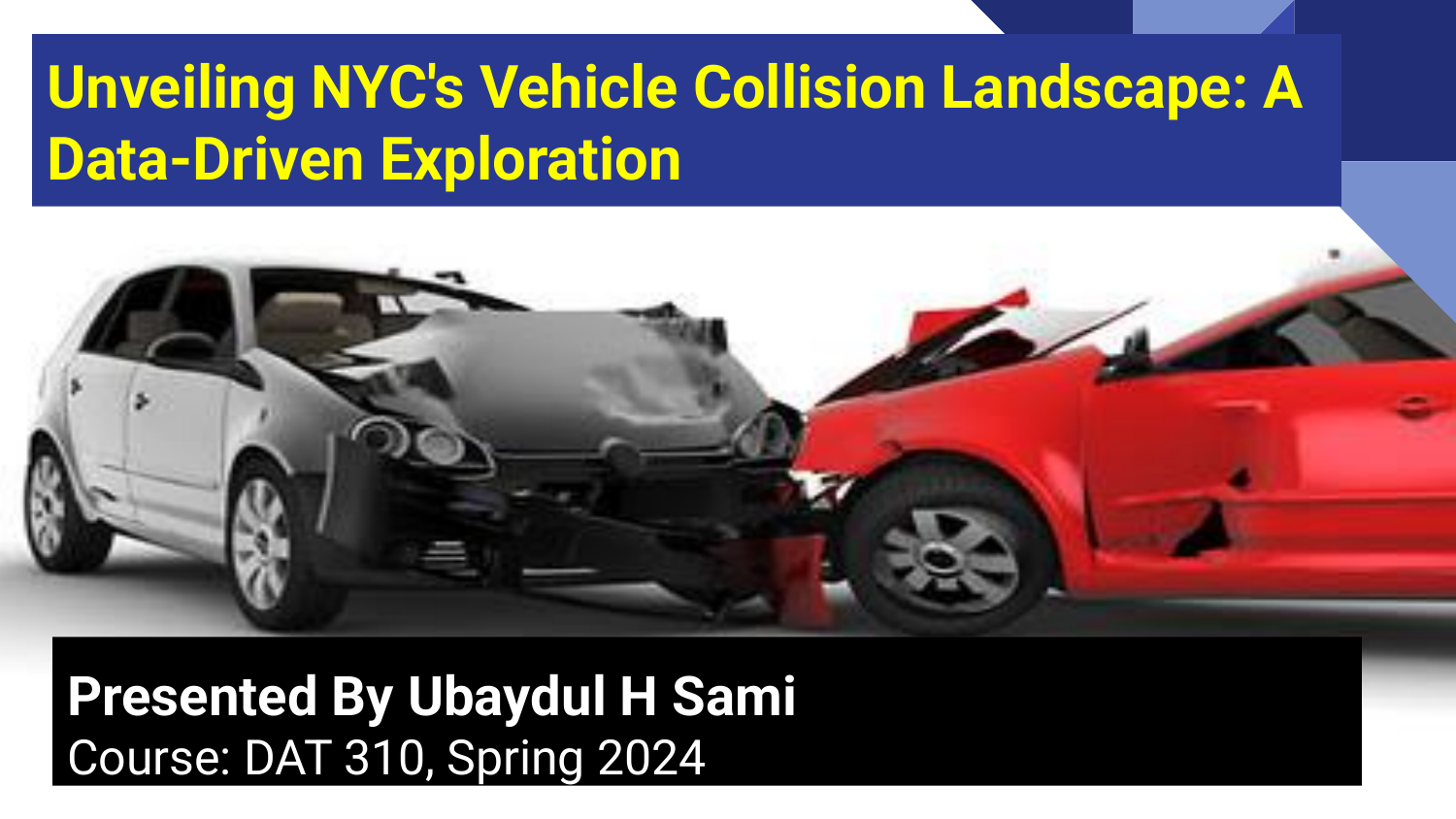

# Unveiling NYC's Vehicle Collision Landscape: A Data-Driven Exploration
Presented By Ubaydul H Sami
Course: DAT 310, Spring 2024